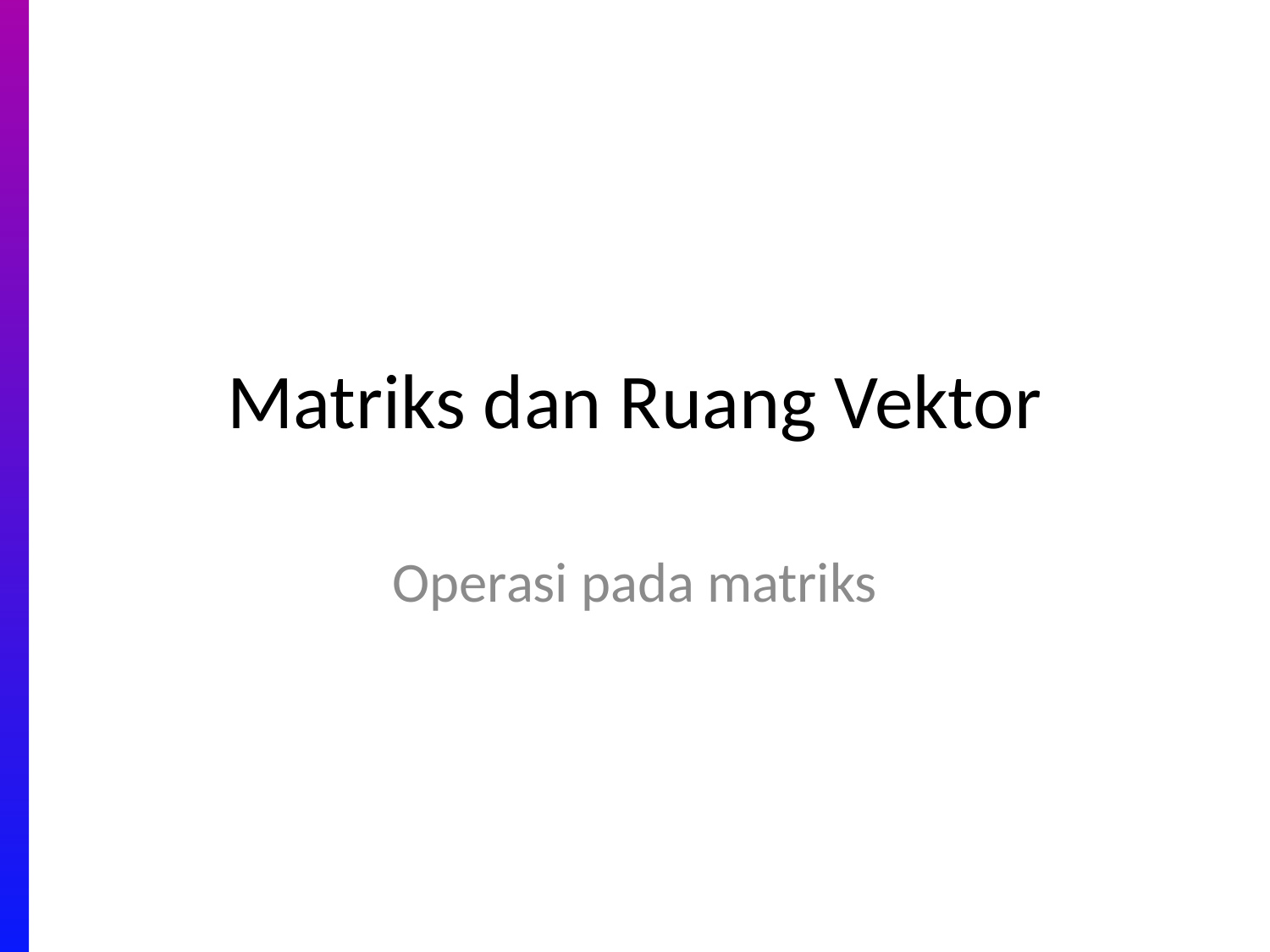

# Matriks dan Ruang Vektor
Operasi pada matriks